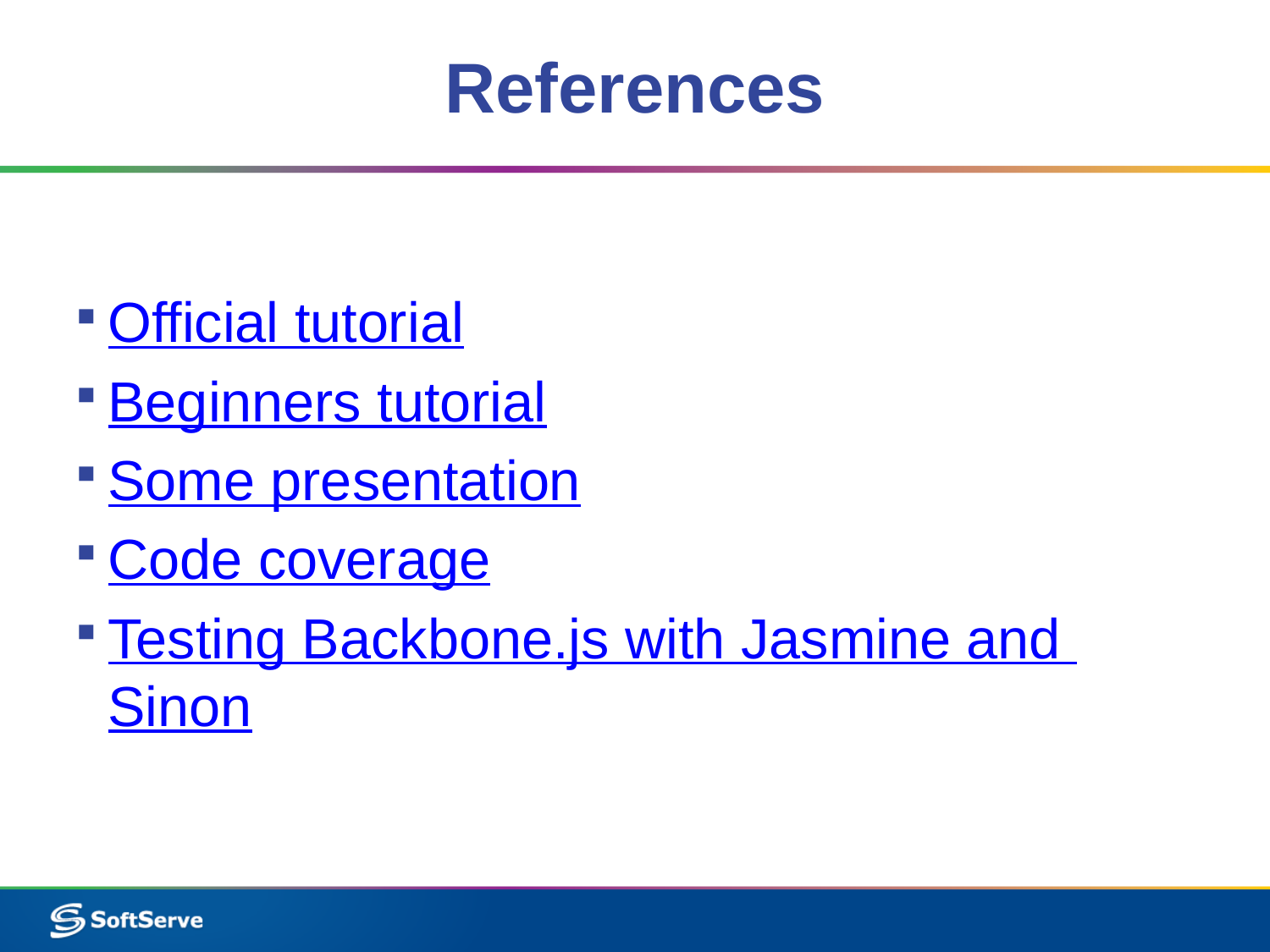

# References

Official tutorial
Beginners tutorial
Some presentation
Code coverage
Testing Backbone.js with Jasmine and Sinon